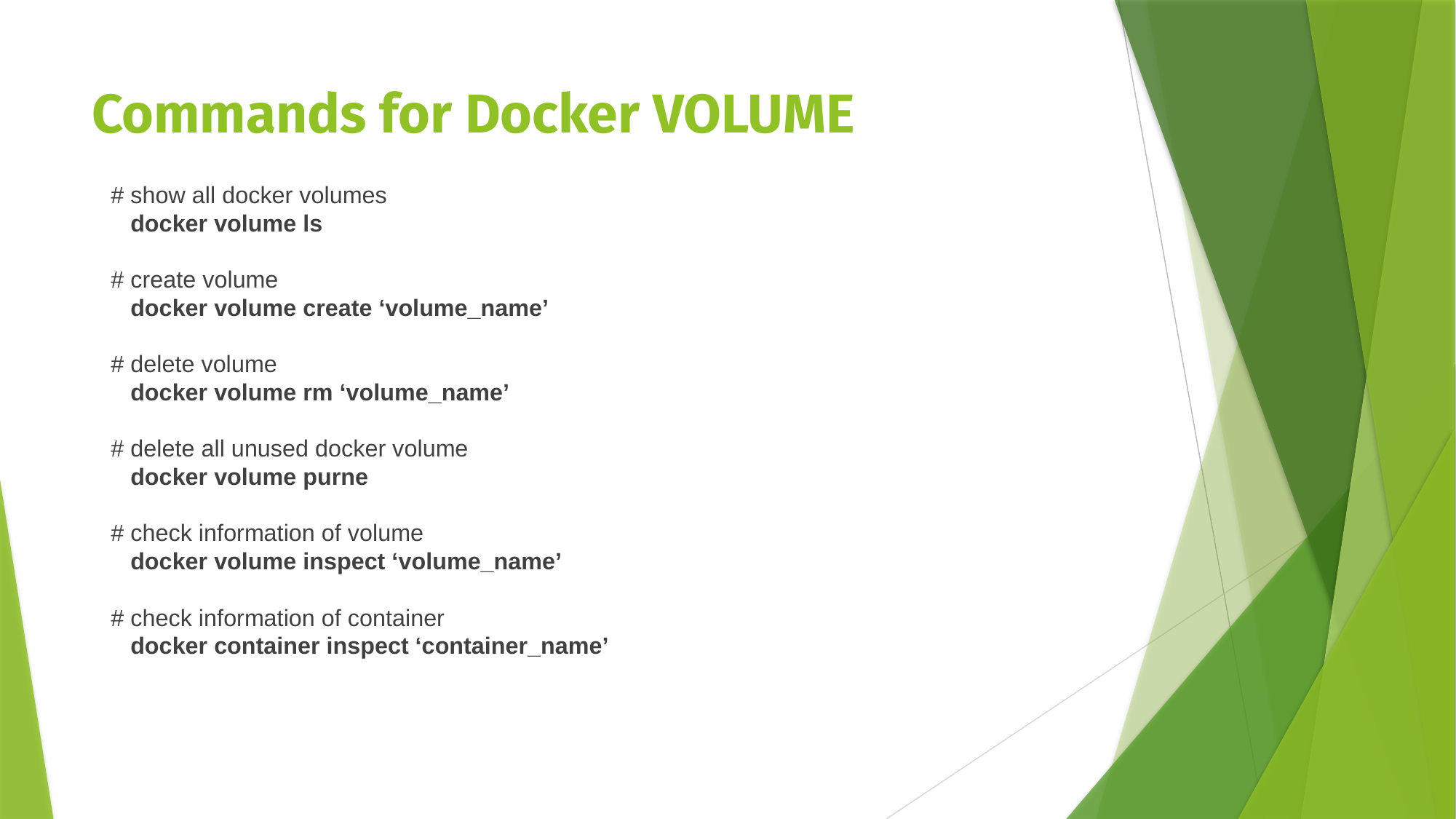

# Commands for Docker VOLUME
# show all docker volumes
   docker volume ls
# create volume
   docker volume create ‘volume_name’
# delete volume
   docker volume rm ‘volume_name’
# delete all unused docker volume
   docker volume purne
# check information of volume
   docker volume inspect ‘volume_name’
# check information of container
   docker container inspect ‘container_name’